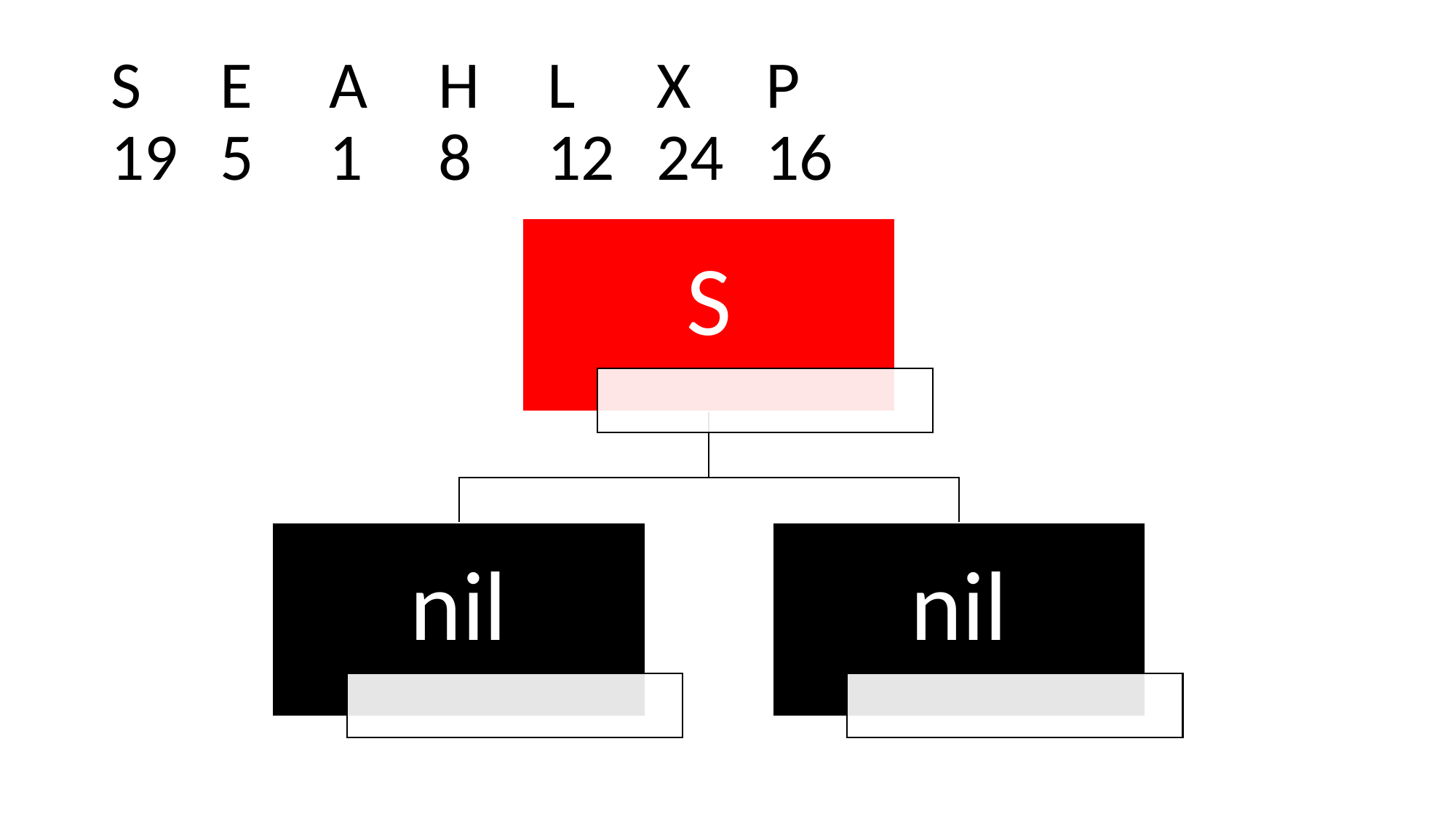

# S	E  	A 	H 	L 	X 	P 19 	5 	1  	8 	12 	24 	16
S

nil

nil